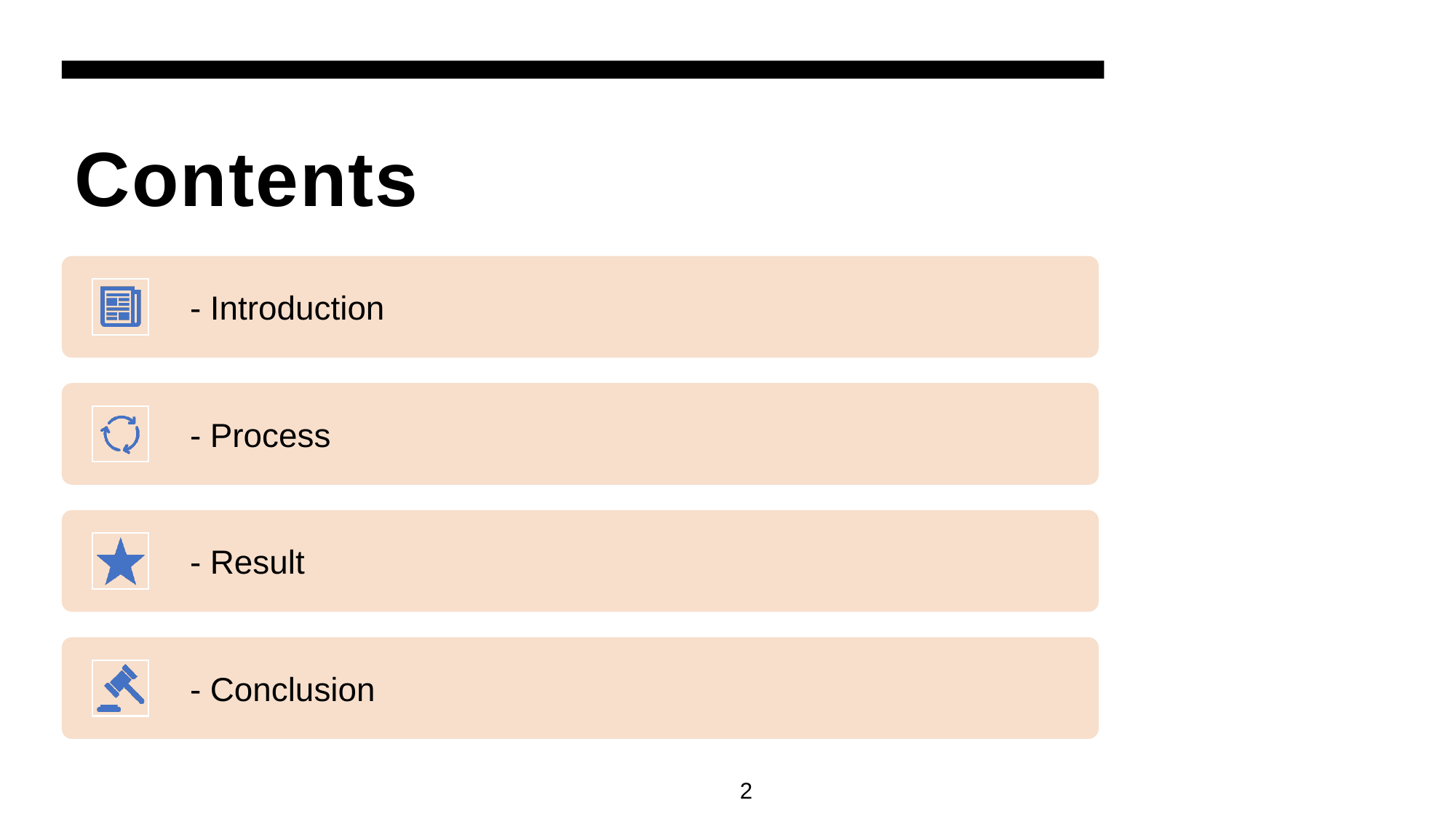

# Contents
- Introduction
- Process
- Result
- Conclusion
2